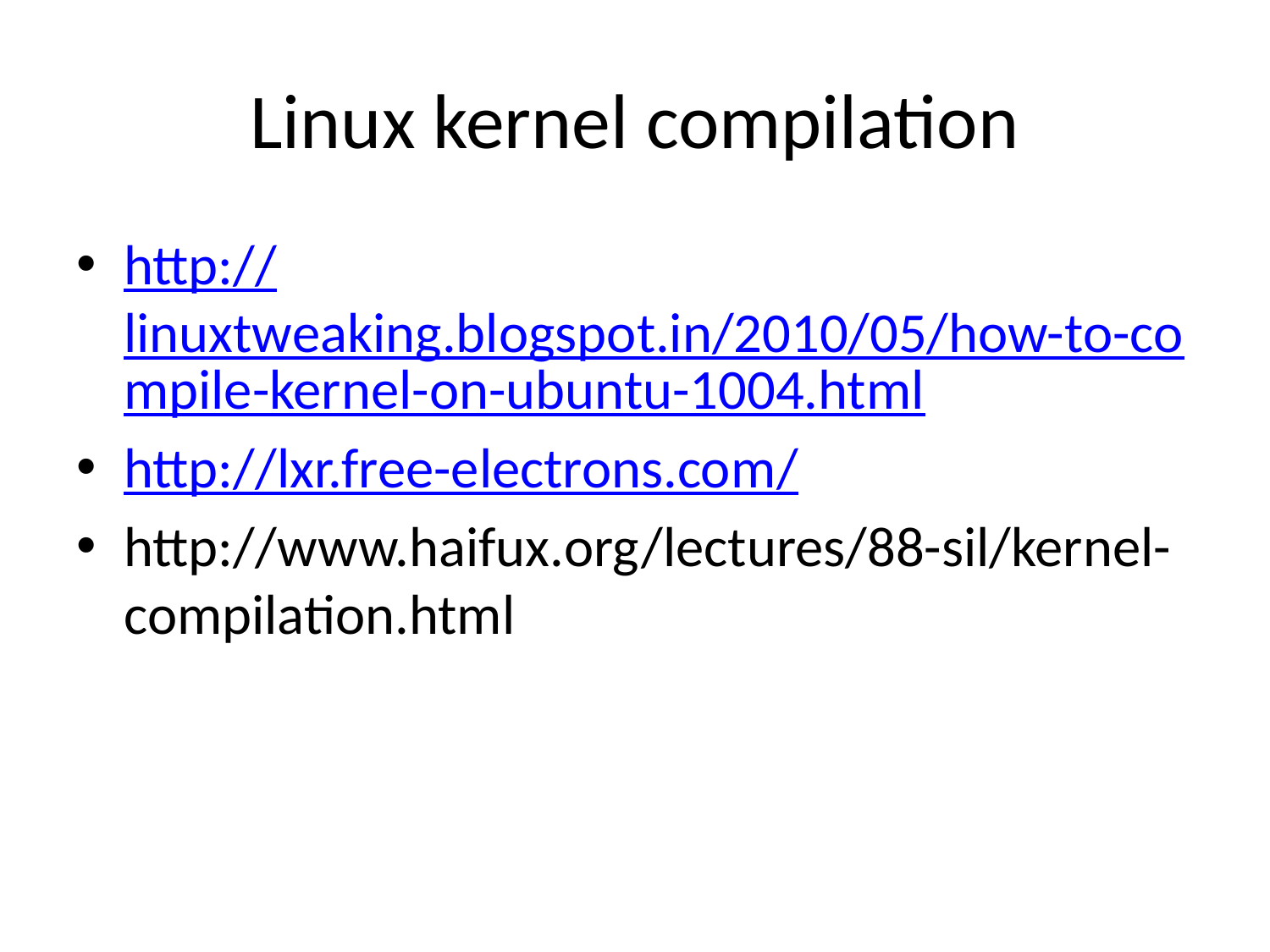

# Linux kernel compilation
http://linuxtweaking.blogspot.in/2010/05/how-to-compile-kernel-on-ubuntu-1004.html
http://lxr.free-electrons.com/
http://www.haifux.org/lectures/88-sil/kernel-compilation.html